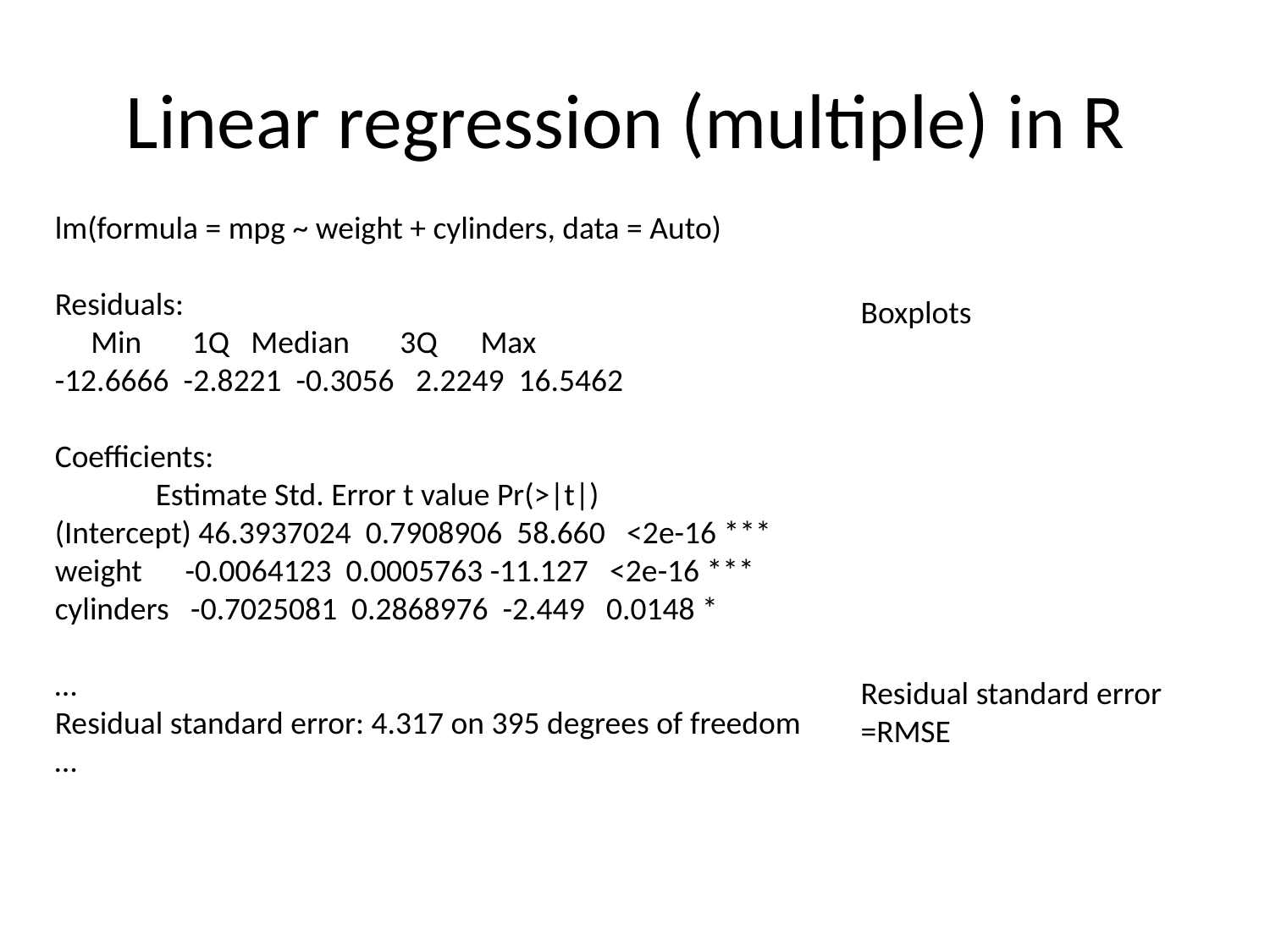

# Linear regression (multiple) in R
lm(formula = mpg ~ weight + cylinders, data = Auto)

Residuals:
     Min       1Q   Median       3Q      Max
-12.6666  -2.8221  -0.3056   2.2249  16.5462

Coefficients:
              Estimate Std. Error t value Pr(>|t|)
(Intercept) 46.3937024  0.7908906  58.660   <2e-16 ***
weight      -0.0064123  0.0005763 -11.127   <2e-16 ***
cylinders   -0.7025081  0.2868976  -2.449   0.0148 *

…
Residual standard error: 4.317 on 395 degrees of freedom
…
Boxplots

Residual standard error
=RMSE